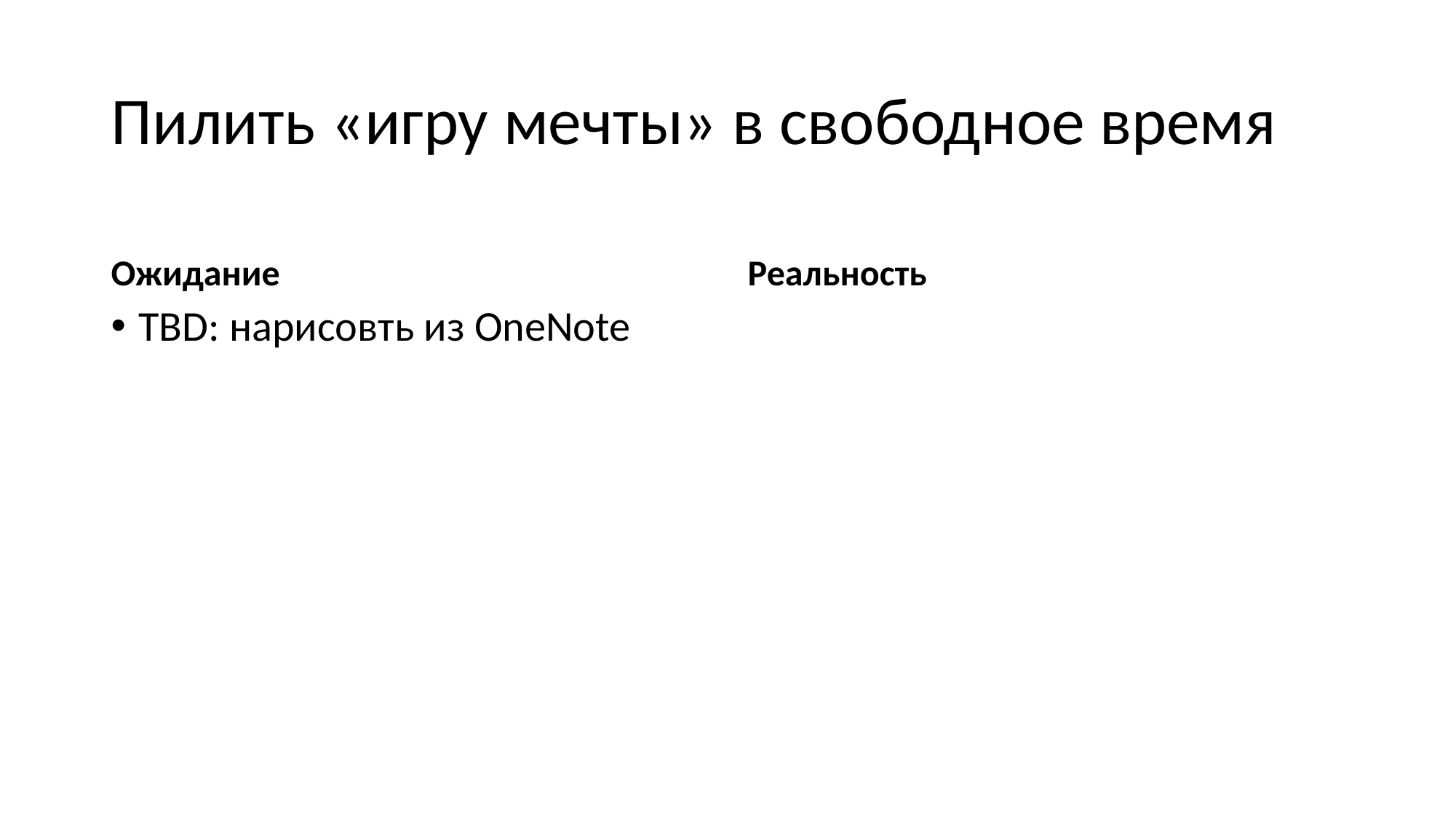

# Пилить «игру мечты» в свободное время
Ожидание
Реальность
TBD: нарисовть из OneNote